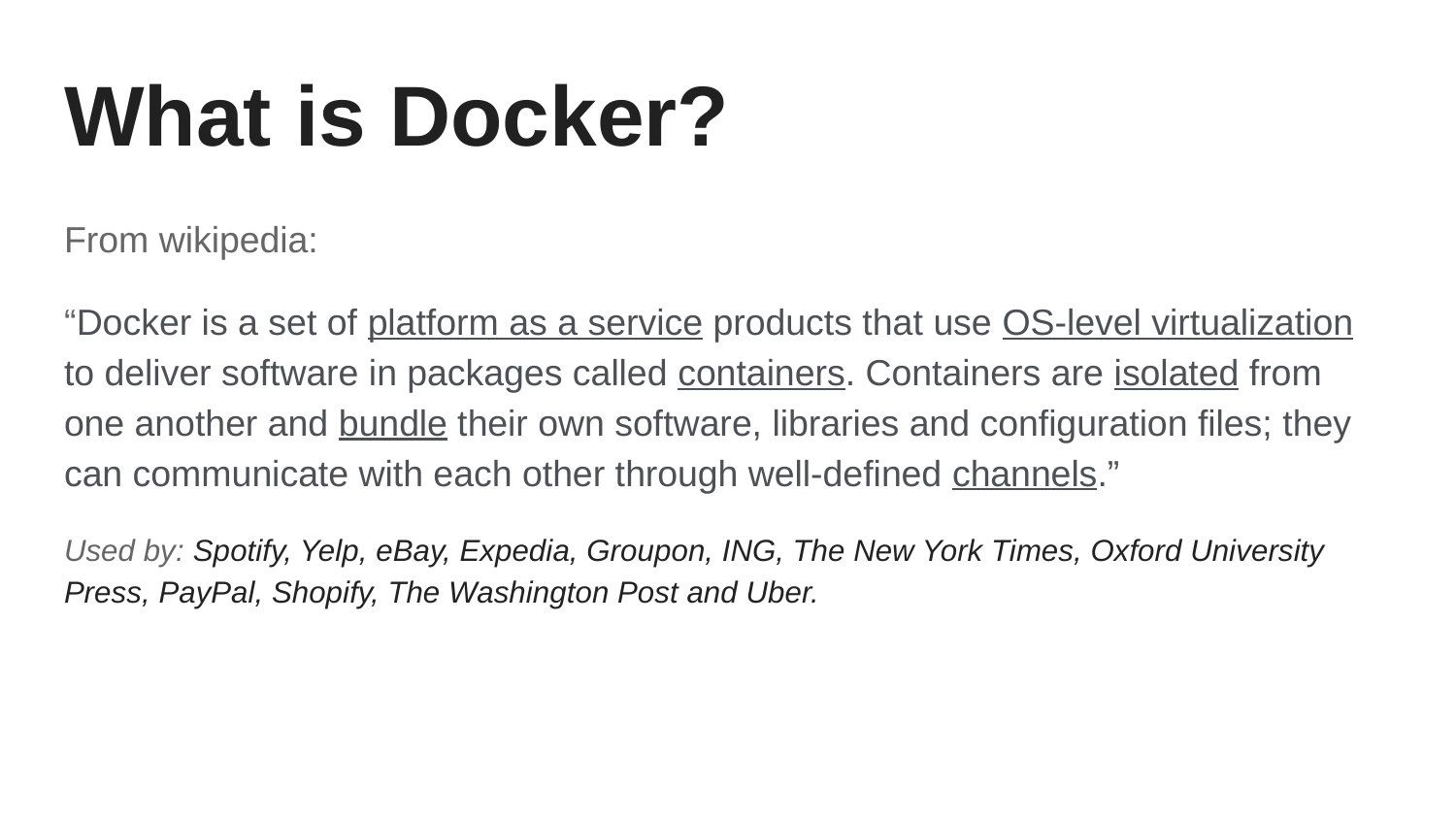

# What is Docker?
From wikipedia:
“Docker is a set of platform as a service products that use OS-level virtualization to deliver software in packages called containers. Containers are isolated from one another and bundle their own software, libraries and configuration files; they can communicate with each other through well-defined channels.”
Used by: Spotify, Yelp, eBay, Expedia, Groupon, ING, The New York Times, Oxford University Press, PayPal, Shopify, The Washington Post and Uber.